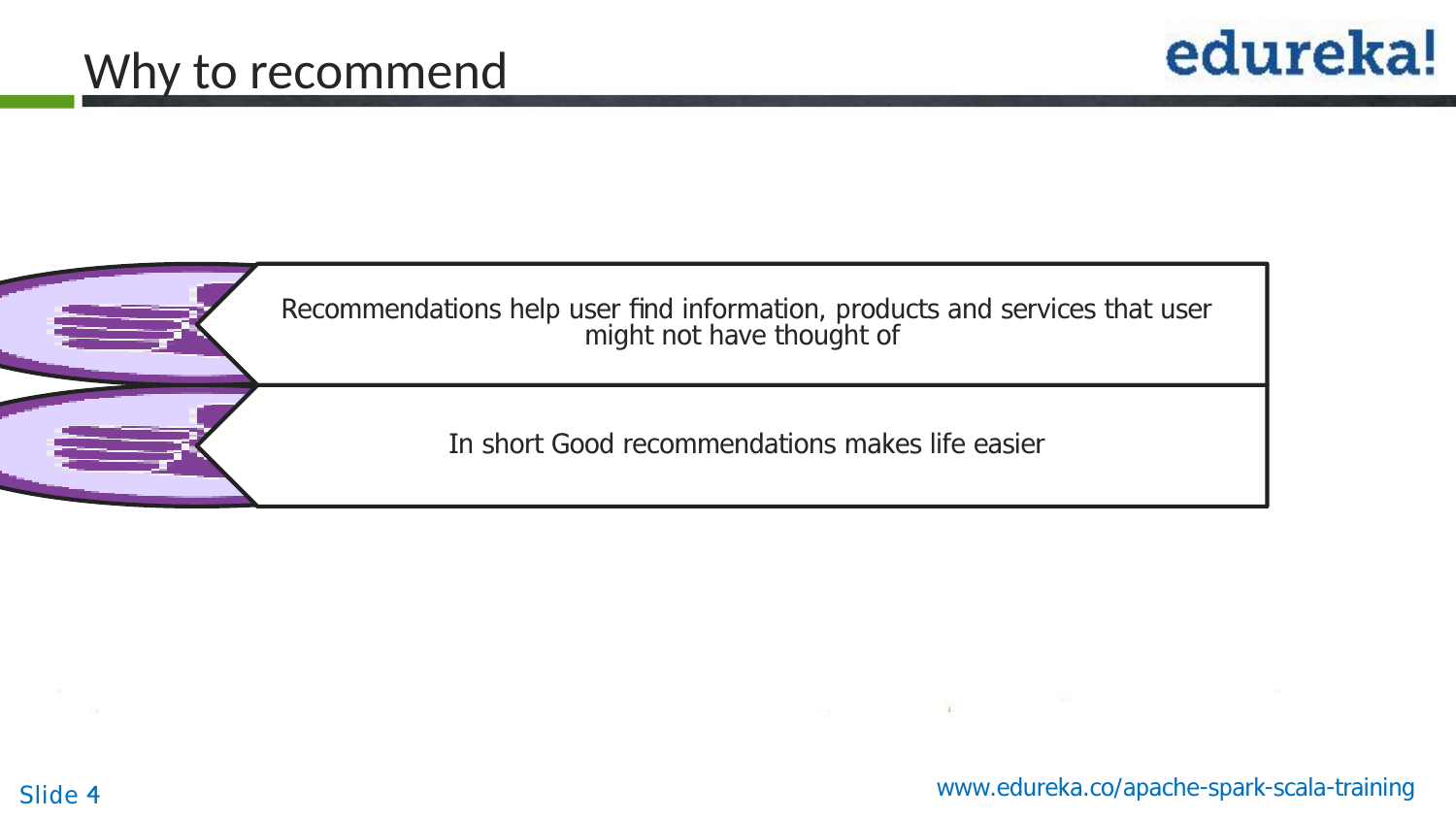

Why to recommend
Recommendations help user find information, products and services that user might not have thought of
In short Good recommendations makes life easier